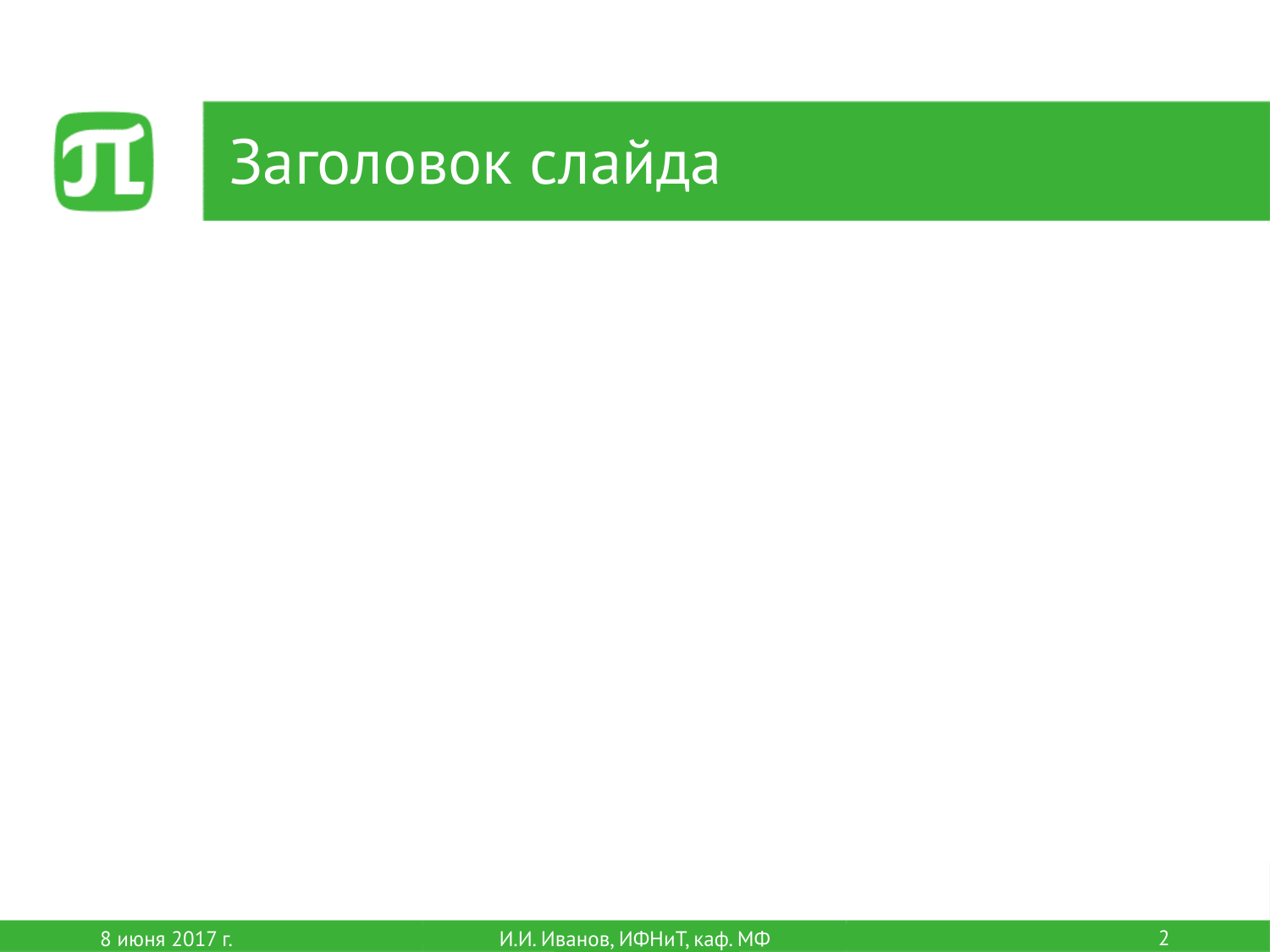

# Заголовок слайда

8 июня 2017 г.
И.И. Иванов, ИФНиТ, каф. МФ
2